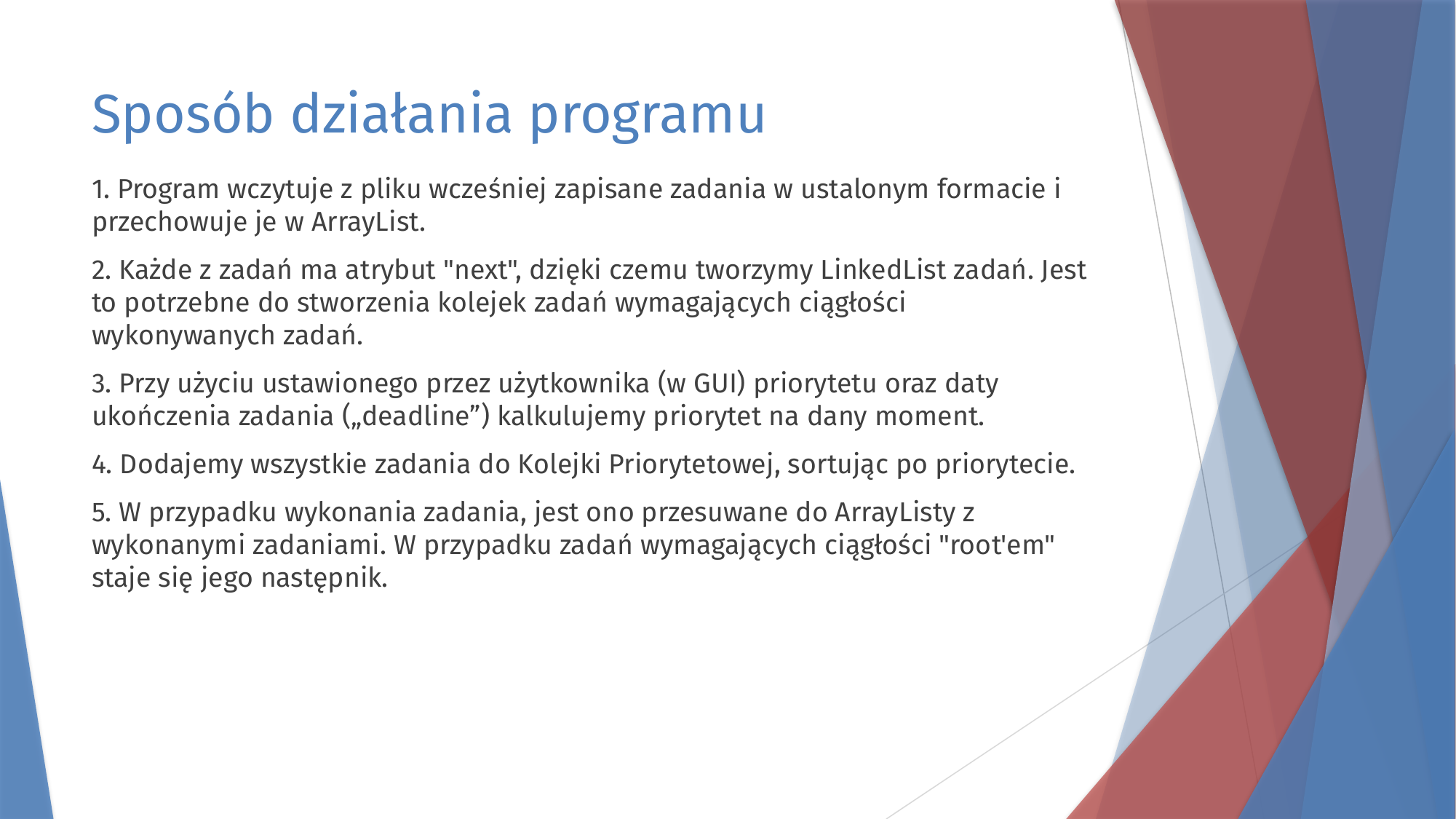

# Sposób działania programu
1. Program wczytuje z pliku wcześniej zapisane zadania w ustalonym formacie i przechowuje je w ArrayList.
2. Każde z zadań ma atrybut "next", dzięki czemu tworzymy LinkedList zadań. Jest to potrzebne do stworzenia kolejek zadań wymagających ciągłości wykonywanych zadań.
3. Przy użyciu ustawionego przez użytkownika (w GUI) priorytetu oraz daty ukończenia zadania („deadline”) kalkulujemy priorytet na dany moment.
4. Dodajemy wszystkie zadania do Kolejki Priorytetowej, sortując po priorytecie.
5. W przypadku wykonania zadania, jest ono przesuwane do ArrayListy z wykonanymi zadaniami. W przypadku zadań wymagających ciągłości "root'em" staje się jego następnik.